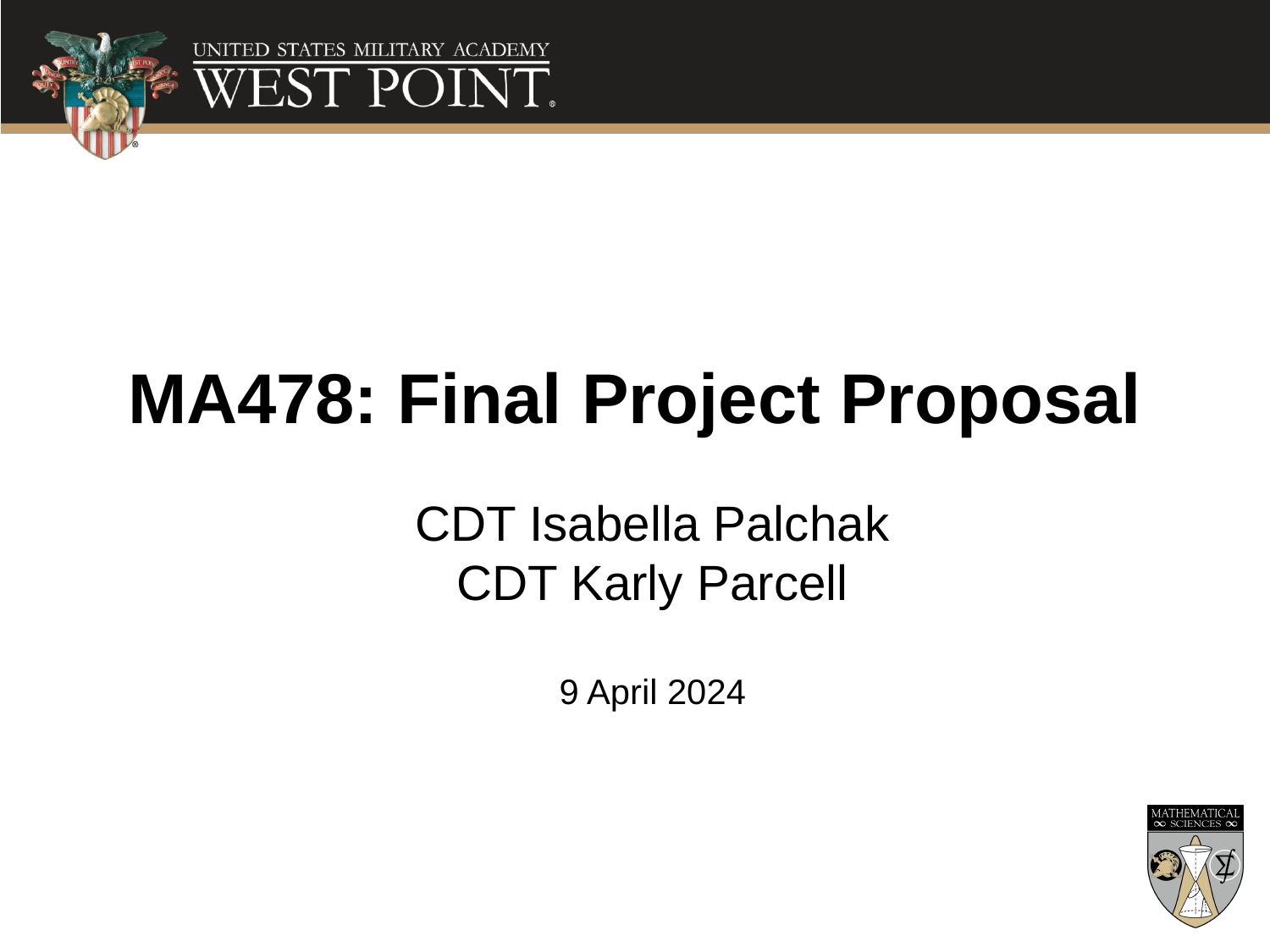

# MA478: Final Project Proposal
CDT Isabella Palchak
CDT Karly Parcell

9 April 2024